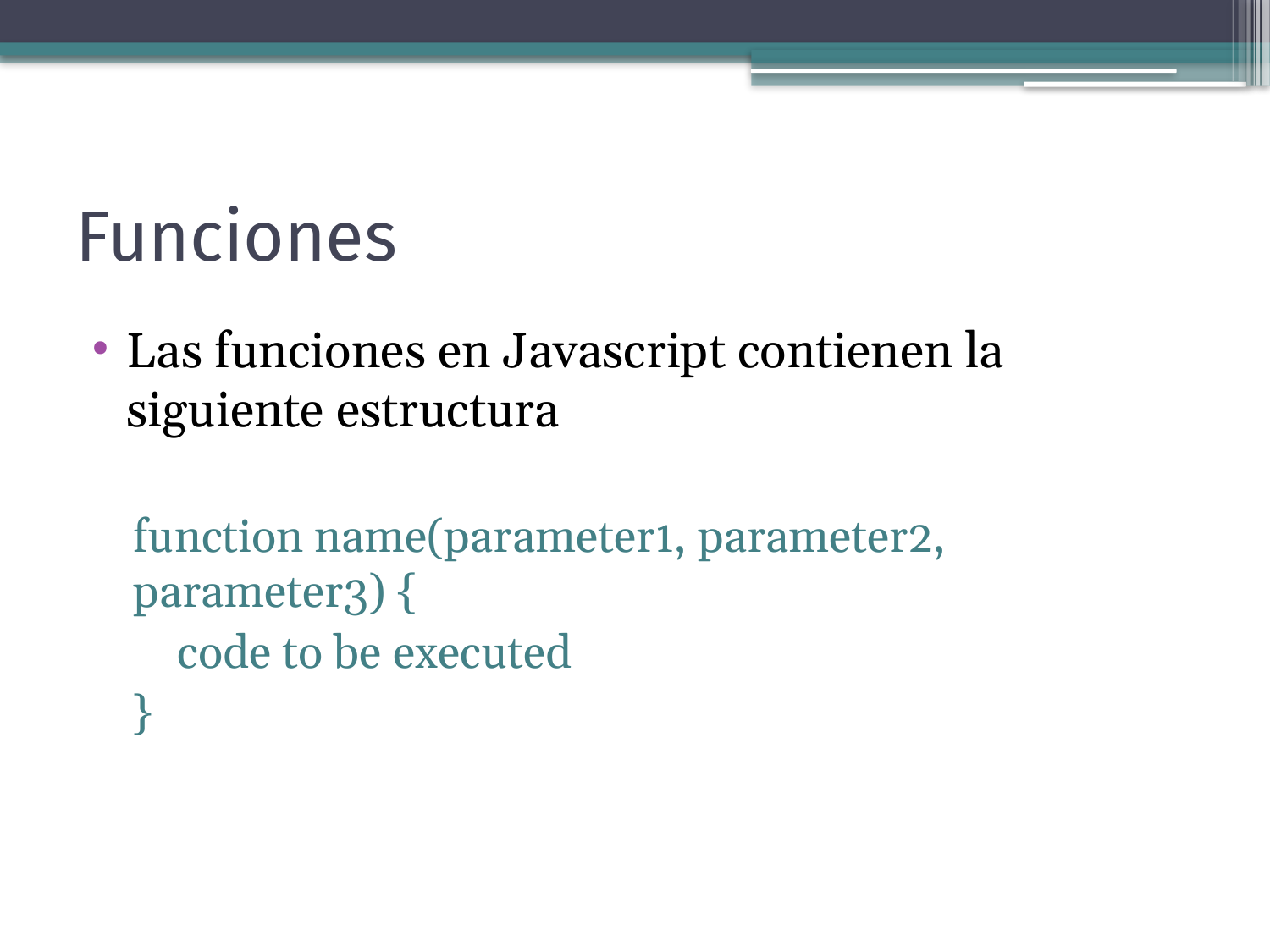

# Funciones
Las funciones en Javascript contienen la siguiente estructura

function name(parameter1, parameter2, parameter3) {
    code to be executed
}